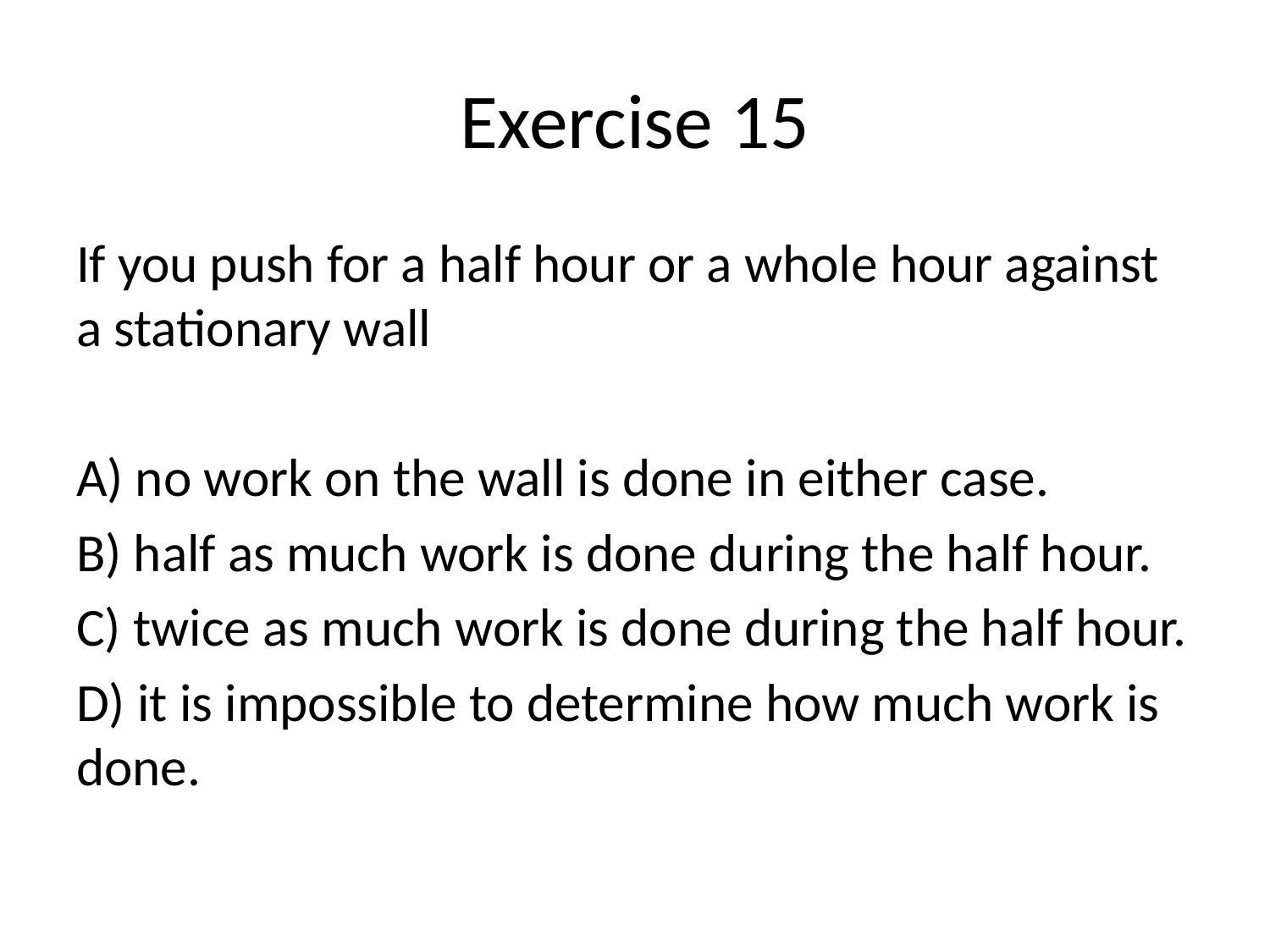

# Exercise 15
If you push for a half hour or a whole hour against a stationary wall

A) no work on the wall is done in either case.
B) half as much work is done during the half hour.
C) twice as much work is done during the half hour.
D) it is impossible to determine how much work is done.